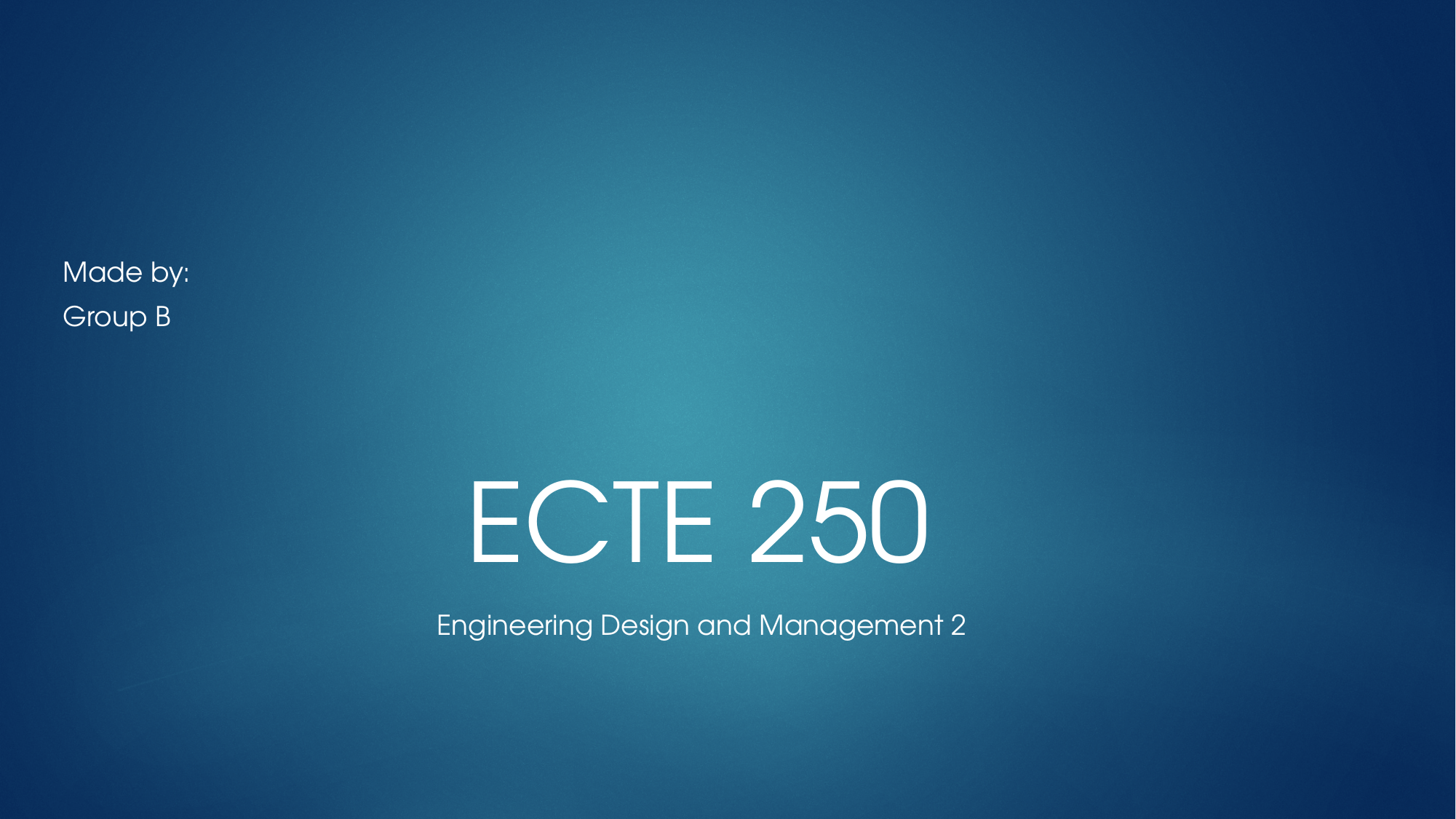

Made by:
Group B
ECTE 250
Engineering Design and Management 2